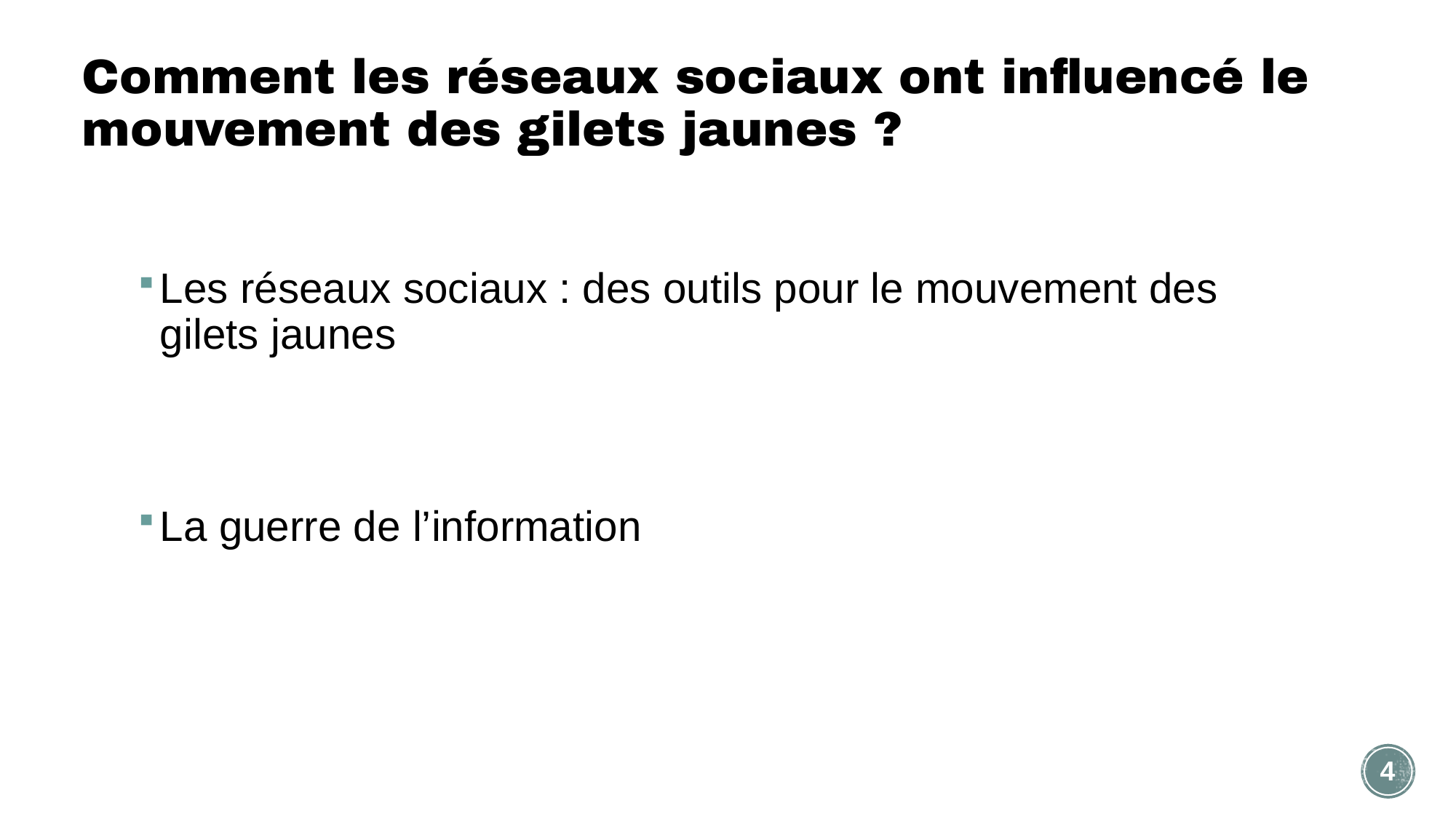

# Comment les réseaux sociaux ont influencé le mouvement des gilets jaunes ?
Les réseaux sociaux : des outils pour le mouvement des gilets jaunes

La guerre de l’information

4